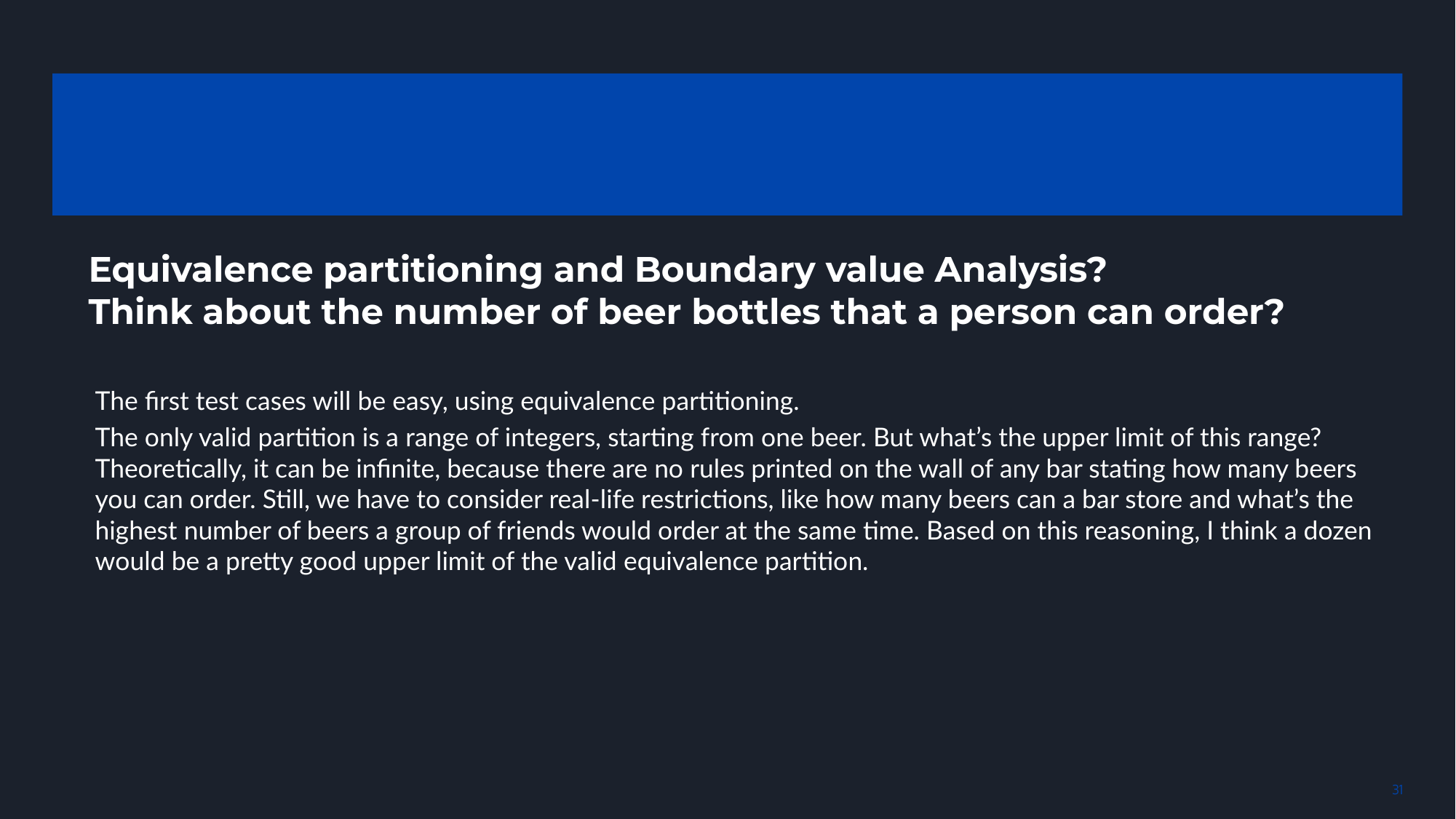

# Equivalence partitioning and Boundary value Analysis? Think about the number of beer bottles that a person can order?
The first test cases will be easy, using equivalence partitioning.
The only valid partition is a range of integers, starting from one beer. But what’s the upper limit of this range? Theoretically, it can be infinite, because there are no rules printed on the wall of any bar stating how many beers you can order. Still, we have to consider real-life restrictions, like how many beers can a bar store and what’s the highest number of beers a group of friends would order at the same time. Based on this reasoning, I think a dozen would be a pretty good upper limit of the valid equivalence partition.
31